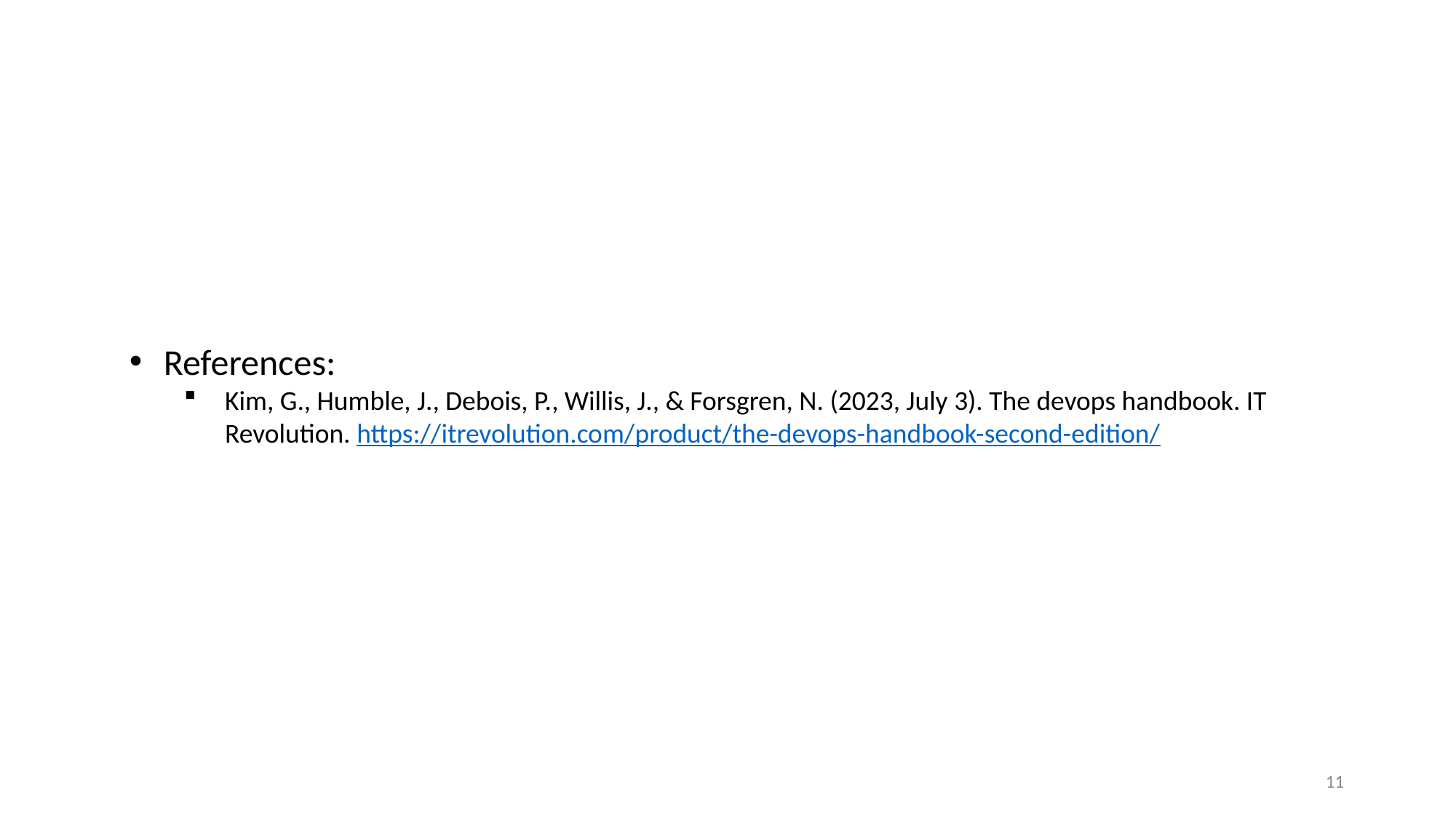

References:
Kim, G., Humble, J., Debois, P., Willis, J., & Forsgren, N. (2023, July 3). The devops handbook. IT Revolution. https://itrevolution.com/product/the-devops-handbook-second-edition/

11